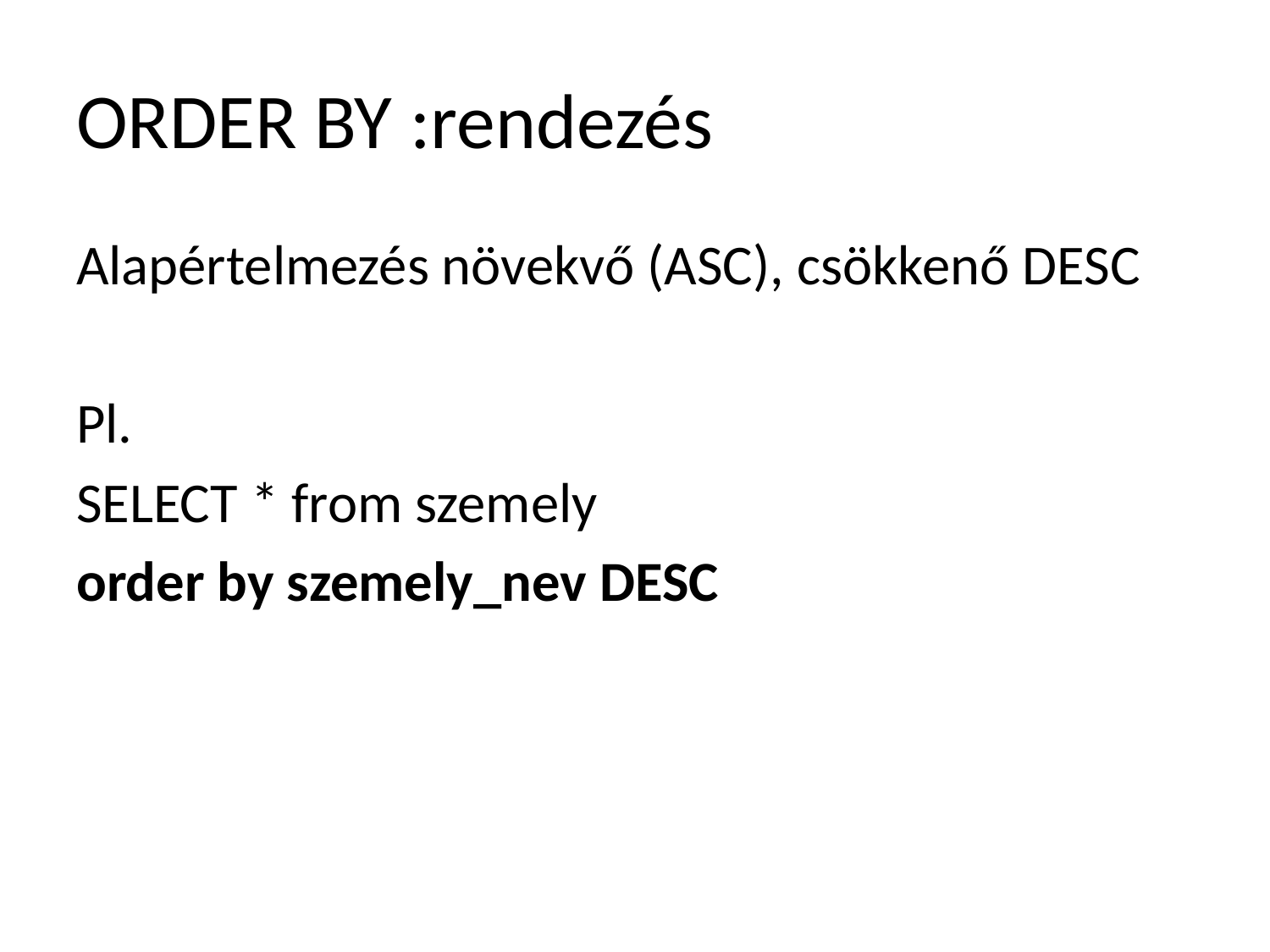

# ORDER BY :rendezés
Alapértelmezés növekvő (ASC), csökkenő DESC

Pl.
SELECT * from szemely
order by szemely_nev DESC